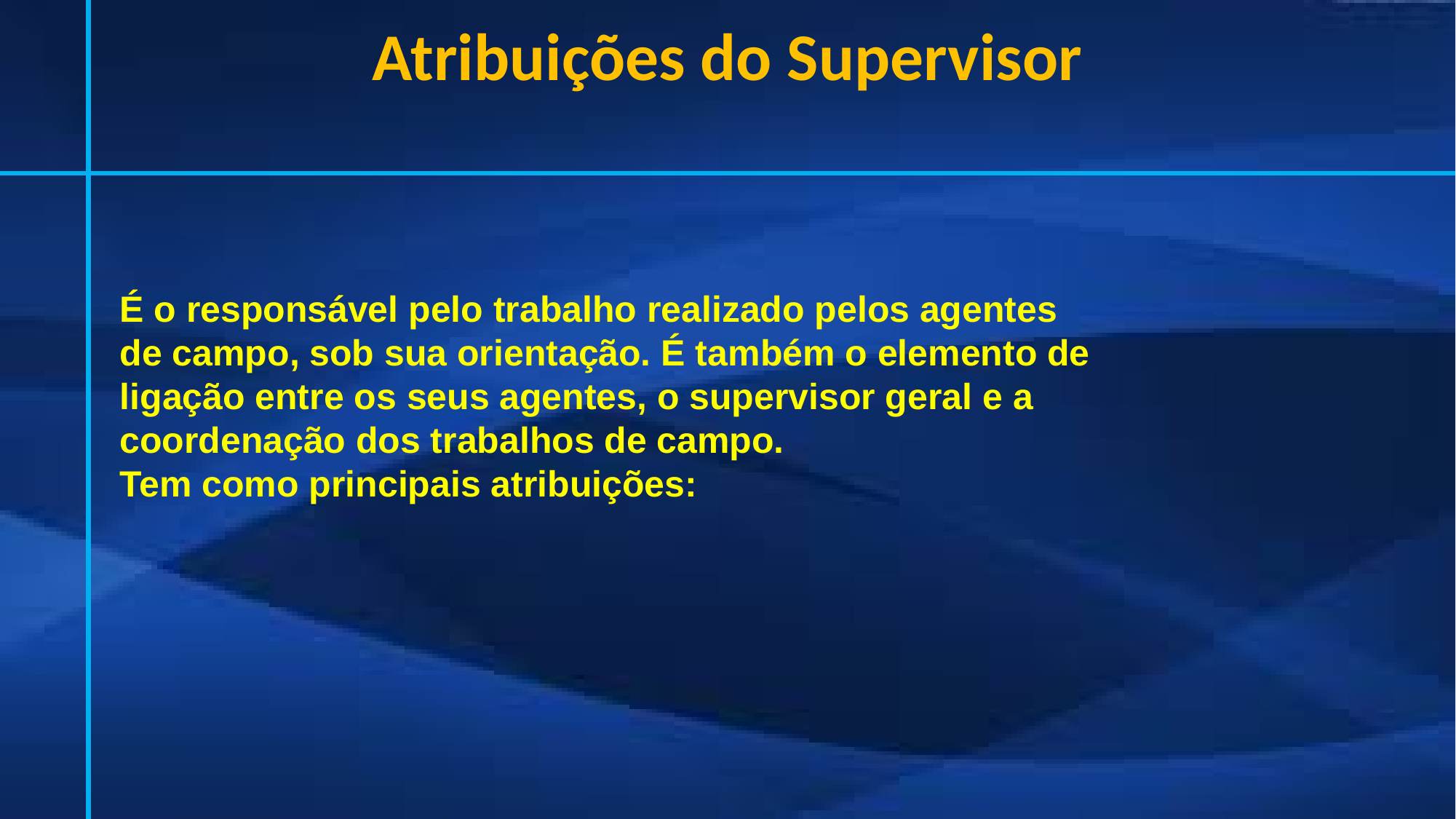

Atribuições do Supervisor
É o responsável pelo trabalho realizado pelos agentes de campo, sob sua orientação. É também o elemento de ligação entre os seus agentes, o supervisor geral e a coordenação dos trabalhos de campo.
Tem como principais atribuições: